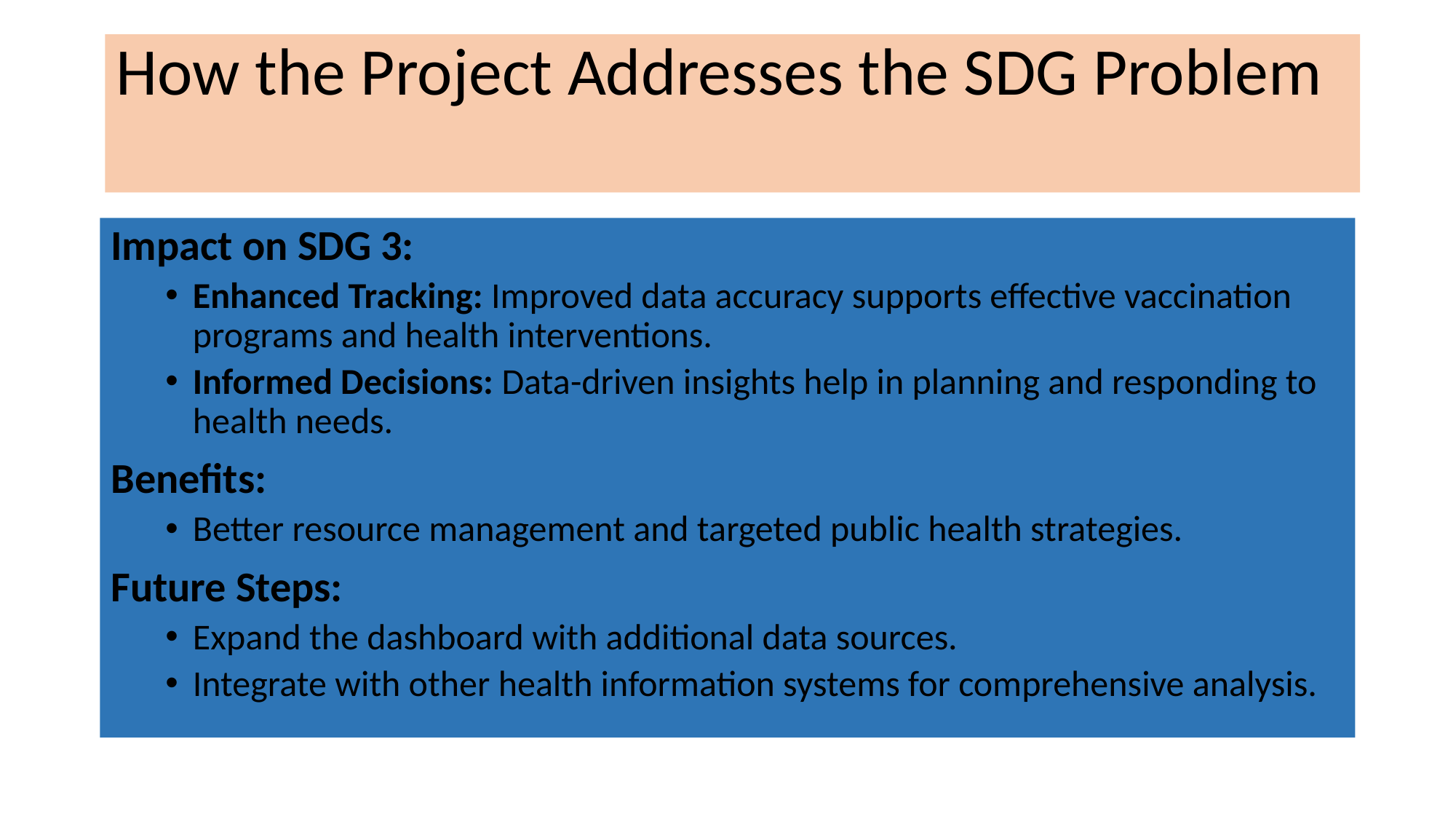

# How the Project Addresses the SDG Problem
Impact on SDG 3:
Enhanced Tracking: Improved data accuracy supports effective vaccination programs and health interventions.
Informed Decisions: Data-driven insights help in planning and responding to health needs.
Benefits:
Better resource management and targeted public health strategies.
Future Steps:
Expand the dashboard with additional data sources.
Integrate with other health information systems for comprehensive analysis.